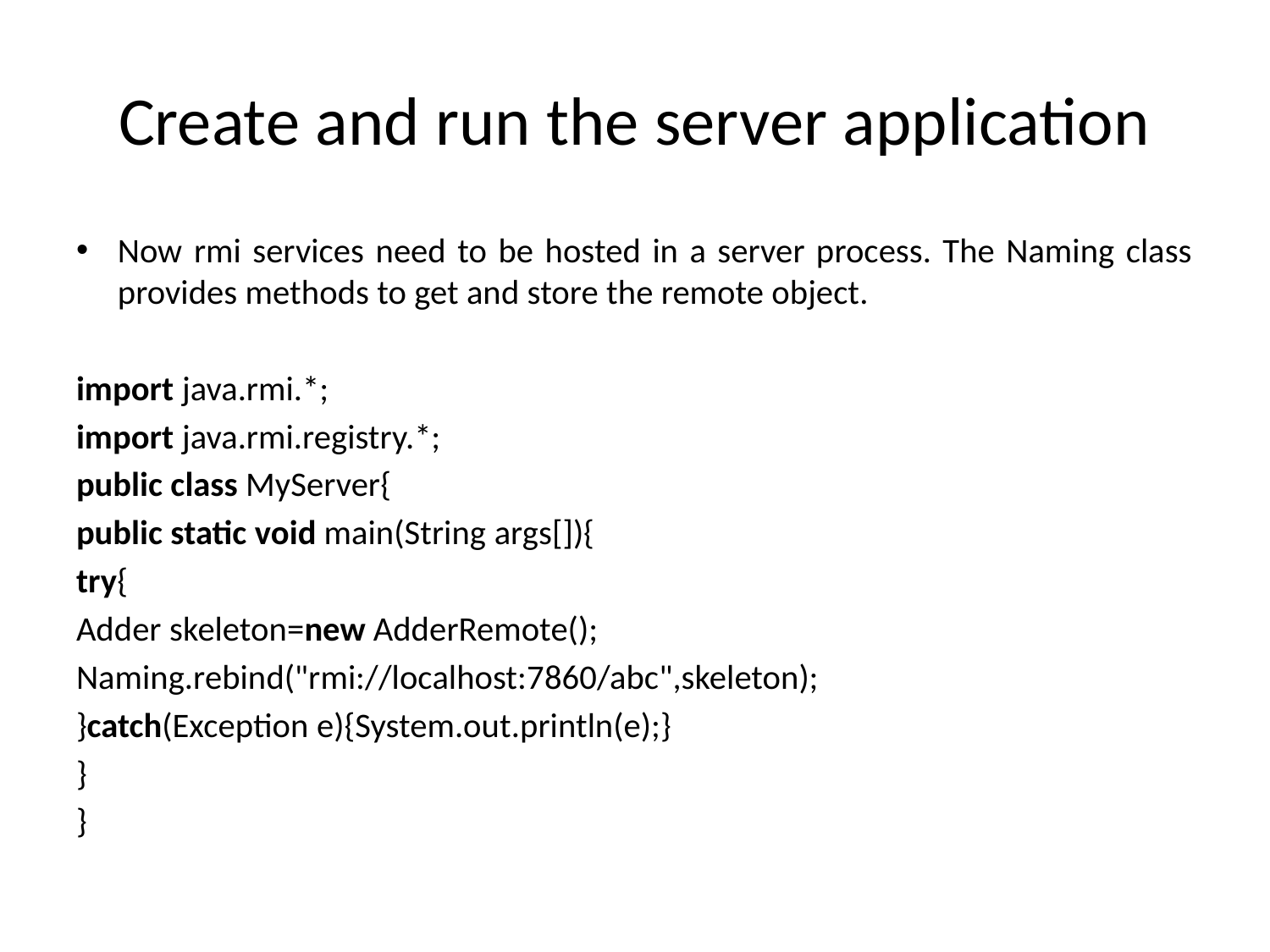

# Create and run the server application
Now rmi services need to be hosted in a server process. The Naming class provides methods to get and store the remote object.

import java.rmi.*;
import java.rmi.registry.*;
public class MyServer{
public static void main(String args[]){
try{
Adder skeleton=new AdderRemote();
Naming.rebind("rmi://localhost:7860/abc",skeleton);
}catch(Exception e){System.out.println(e);}
}
}